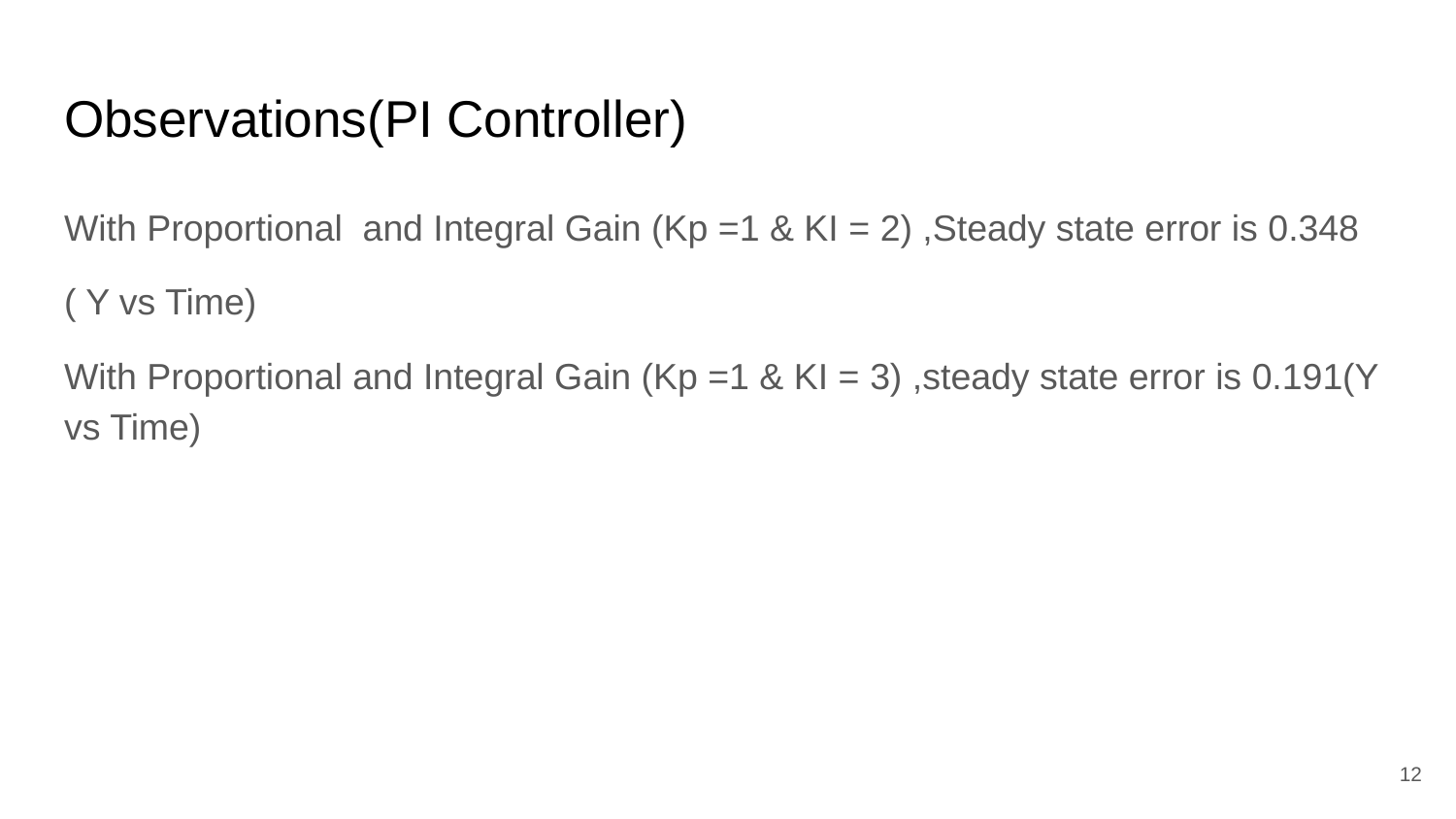

# Observations(PI Controller)
With Proportional  and Integral Gain (Kp =1 & KI = 2) ,Steady state error is 0.348
( Y vs Time)
With Proportional and Integral Gain (Kp =1 & KI = 3) ,steady state error is 0.191(Y vs Time)

12